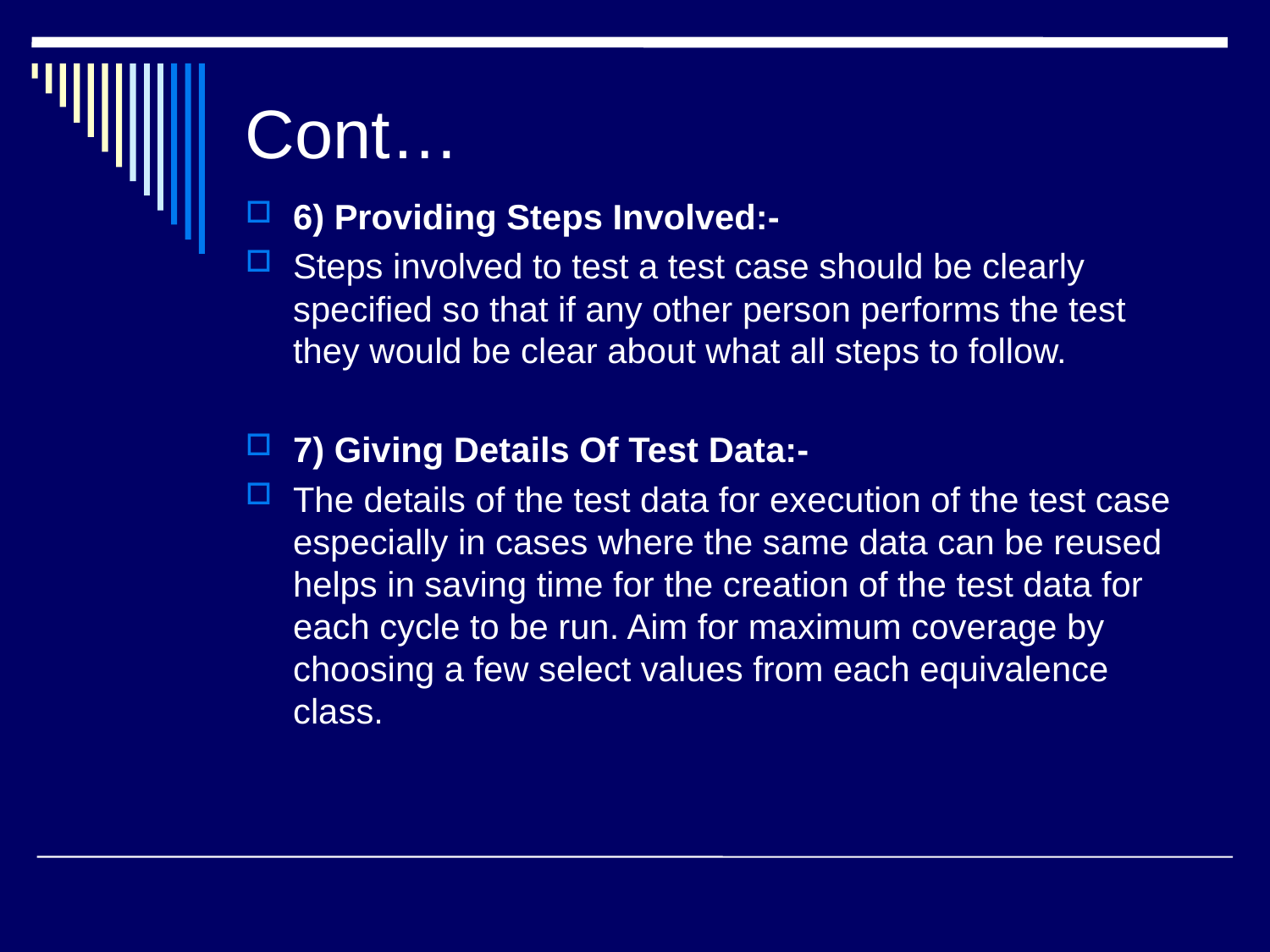

# Cont…
6) Providing Steps Involved:-
Steps involved to test a test case should be clearly specified so that if any other person performs the test they would be clear about what all steps to follow.

7) Giving Details Of Test Data:-
The details of the test data for execution of the test case especially in cases where the same data can be reused helps in saving time for the creation of the test data for each cycle to be run. Aim for maximum coverage by choosing a few select values from each equivalence class.